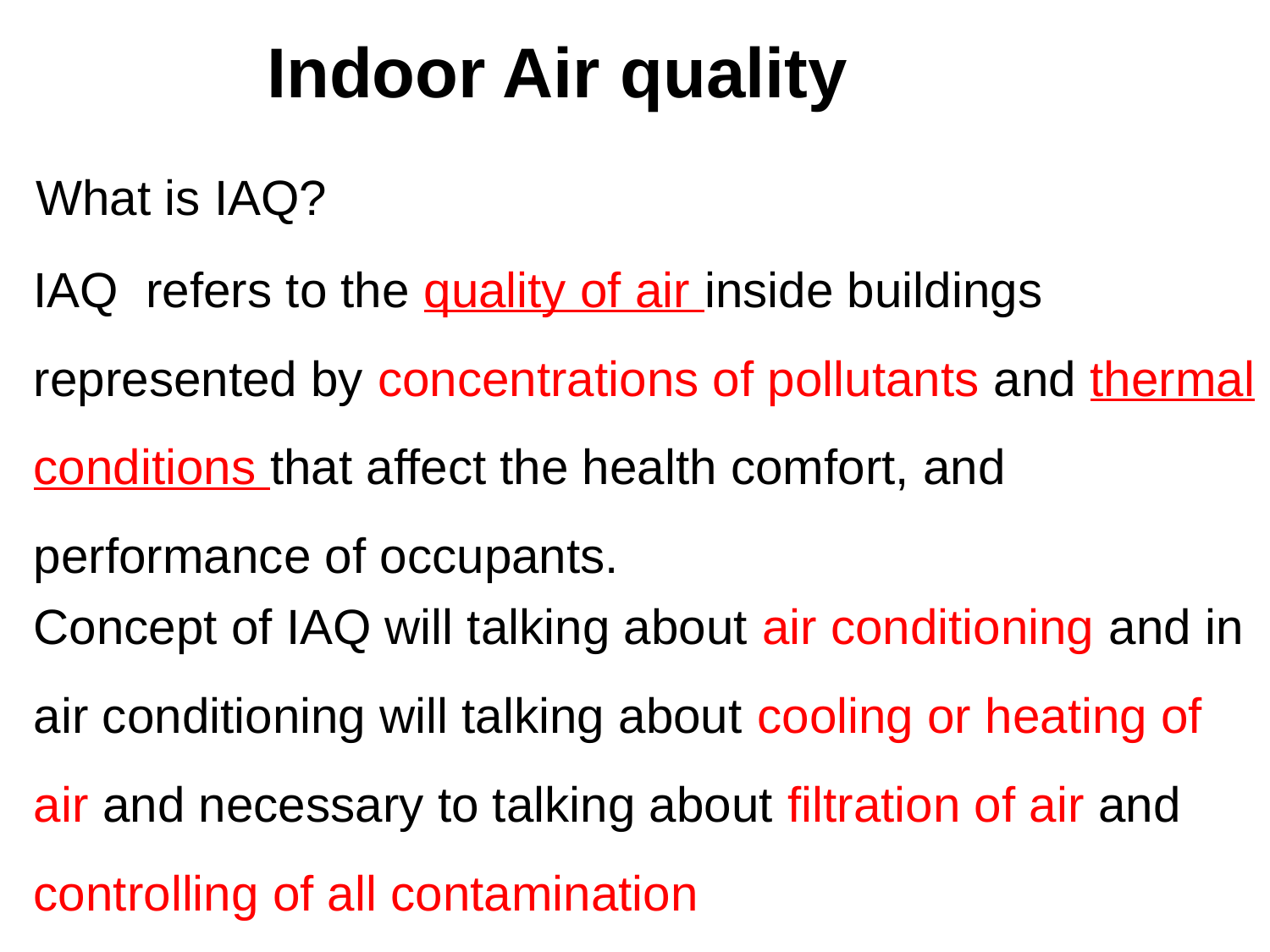

Indoor Air quality
What is IAQ?
IAQ  refers to the quality of air inside buildings represented by concentrations of pollutants and thermal conditions that affect the health comfort, and performance of occupants.
Concept of IAQ will talking about air conditioning and in air conditioning will talking about cooling or heating of air and necessary to talking about filtration of air and controlling of all contamination